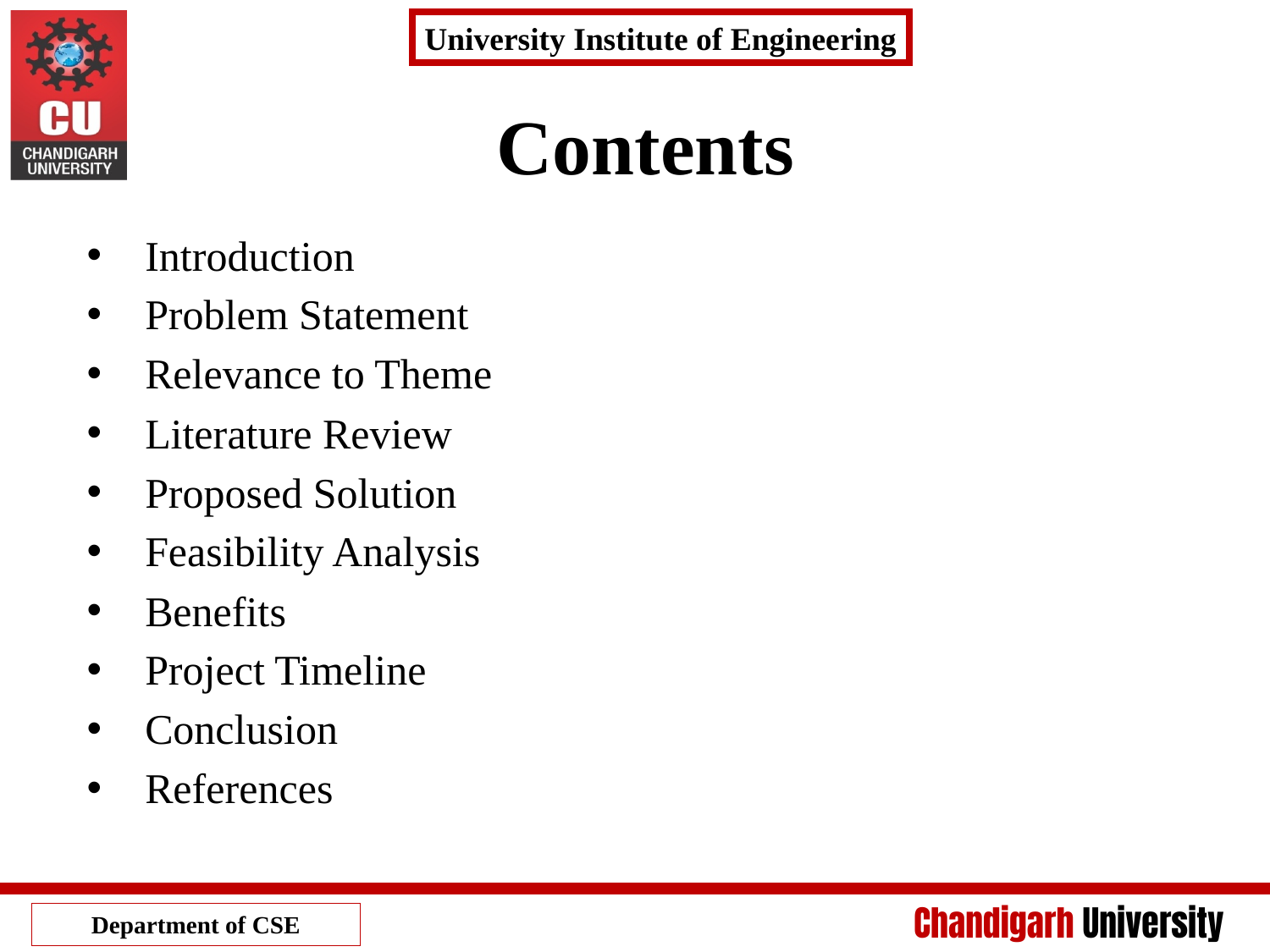

# Contents
 Introduction
 Problem Statement
 Relevance to Theme
 Literature Review
 Proposed Solution
 Feasibility Analysis
 Benefits
 Project Timeline
 Conclusion
 References